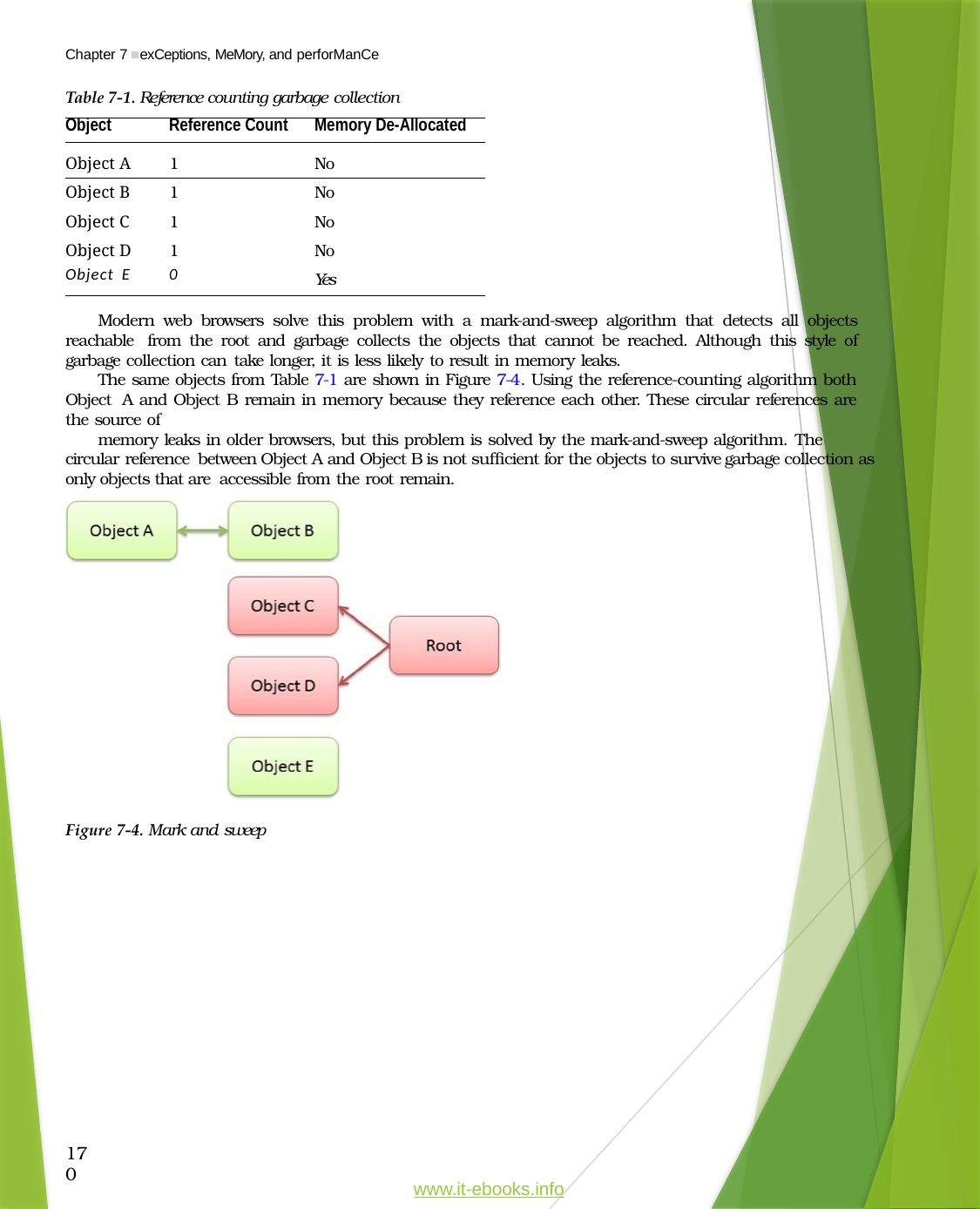

Chapter 7 ■ exCeptions, MeMory, and perforManCe

Table 7-1. Reference counting garbage collection
| Object | Reference Count | Memory De-Allocated |
| --- | --- | --- |
| Object A | 1 | No |
| Object B | 1 | No |
| Object C | 1 | No |
| Object D | 1 | No |
| Object E | 0 | Yes |
Modern web browsers solve this problem with a mark-and-sweep algorithm that detects all objects reachable  from the root and garbage collects the objects that cannot be reached. Although this style of garbage collection can  take longer, it is less likely to result in memory leaks.
The same objects from Table 7-1 are shown in Figure 7-4. Using the reference-counting algorithm both Object  A and Object B remain in memory because they reference each other. These circular references are the source of
memory leaks in older browsers, but this problem is solved by the mark-and-sweep algorithm. The circular reference  between Object A and Object B is not sufficient for the objects to survive garbage collection as only objects that are  accessible from the root remain.

Figure 7-4. Mark and sweep

170
www.it-ebooks.info